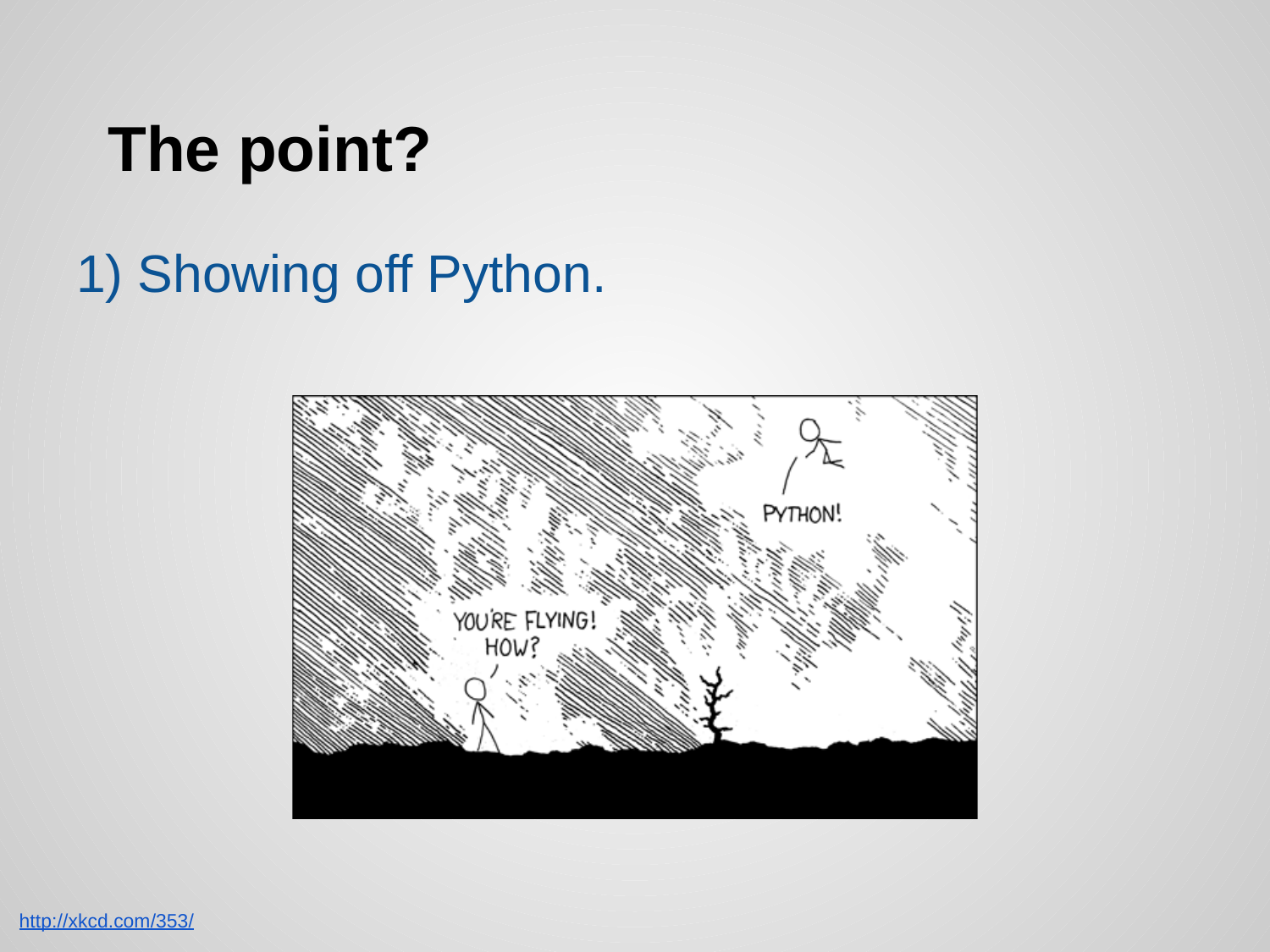

# The point?
1) Showing off Python.

http://xkcd.com/353/